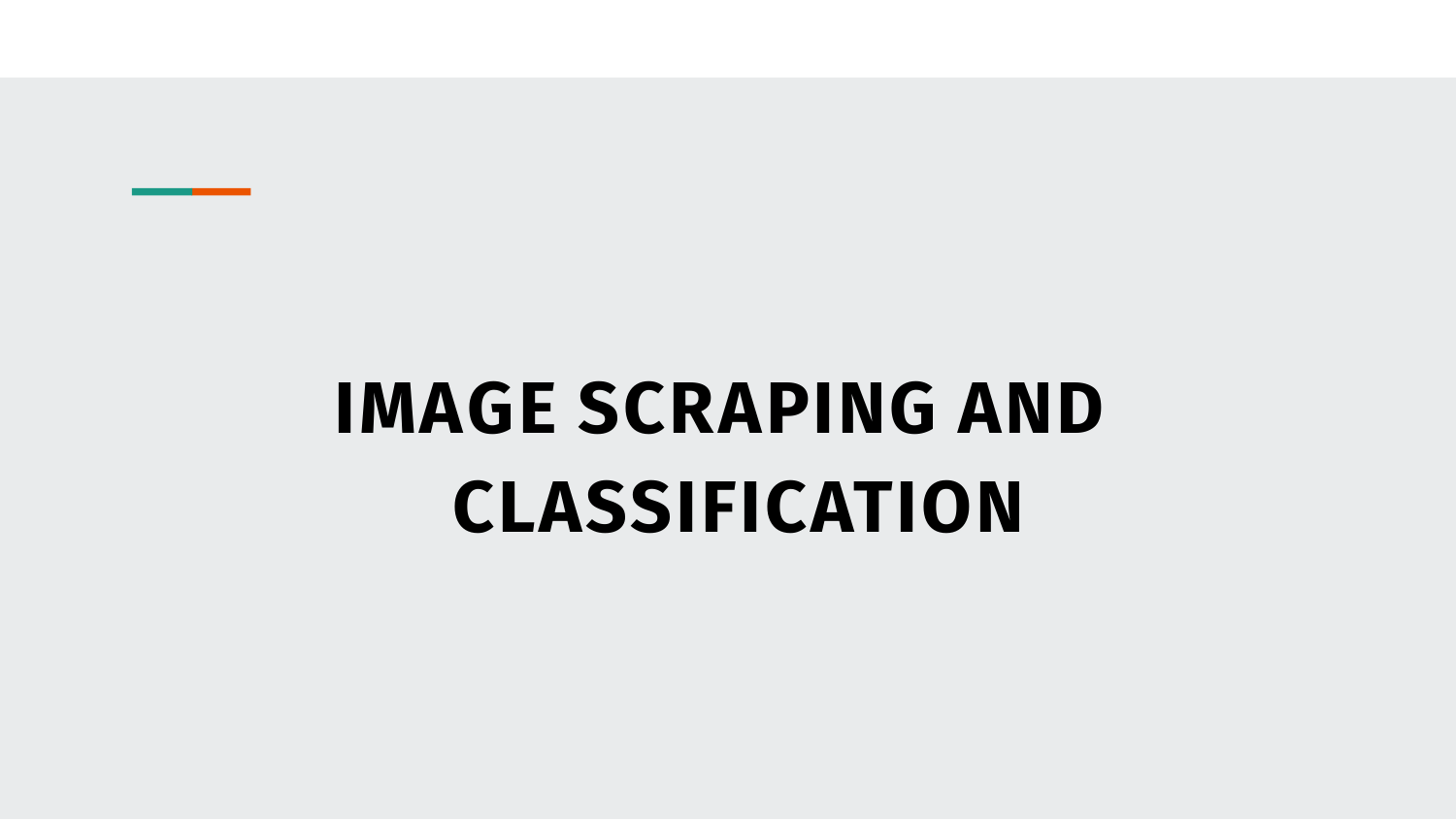

# IMAGE SCRAPING AND  CLASSIFICATION
Classification: Internal